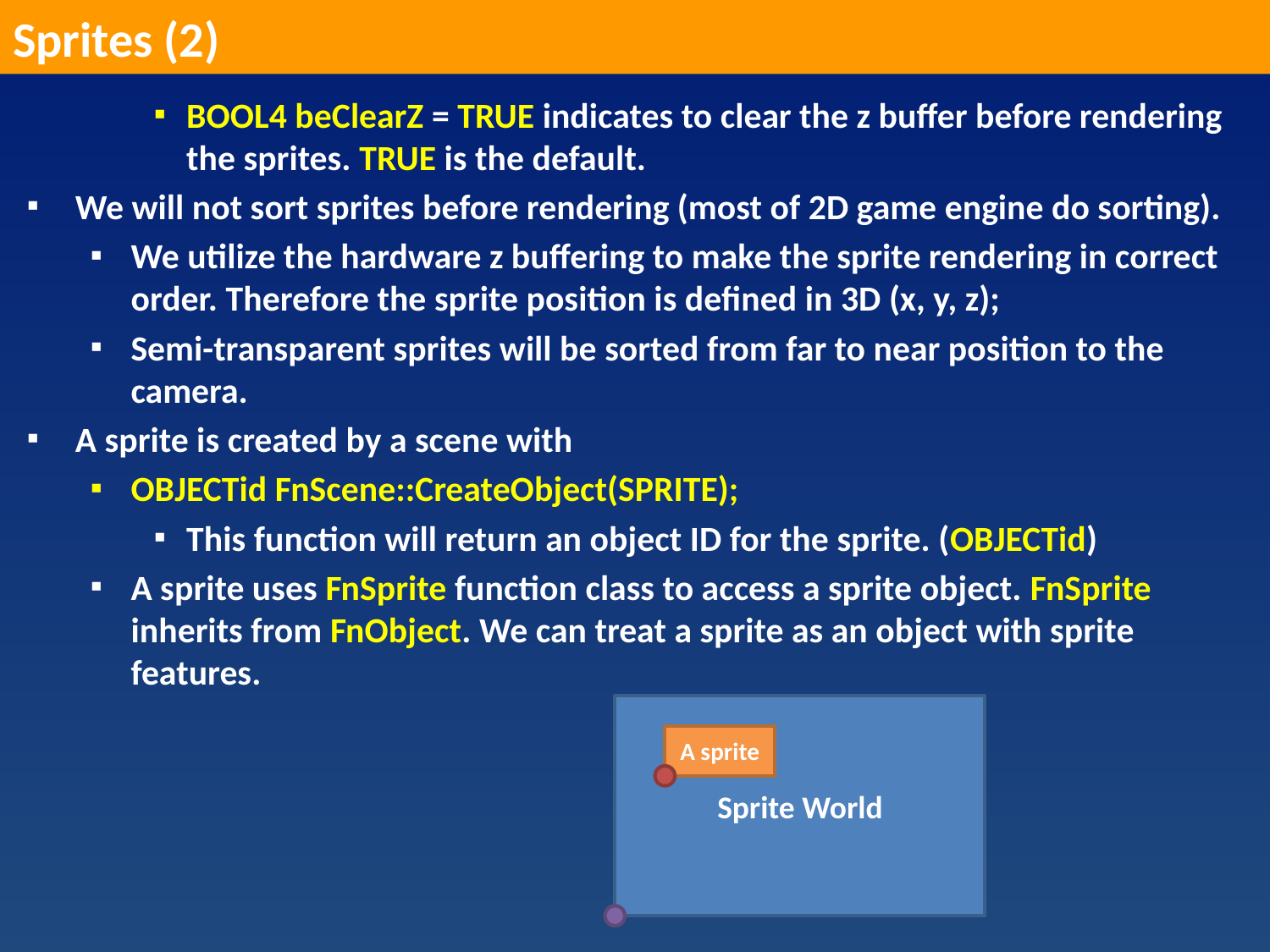

Sprites (2)
BOOL4 beClearZ = TRUE indicates to clear the z buffer before rendering the sprites. TRUE is the default.
We will not sort sprites before rendering (most of 2D game engine do sorting).
We utilize the hardware z buffering to make the sprite rendering in correct order. Therefore the sprite position is defined in 3D (x, y, z);
Semi-transparent sprites will be sorted from far to near position to the camera.
A sprite is created by a scene with
OBJECTid FnScene::CreateObject(SPRITE);
This function will return an object ID for the sprite. (OBJECTid)
A sprite uses FnSprite function class to access a sprite object. FnSprite inherits from FnObject. We can treat a sprite as an object with sprite features.

Sprite World
A sprite